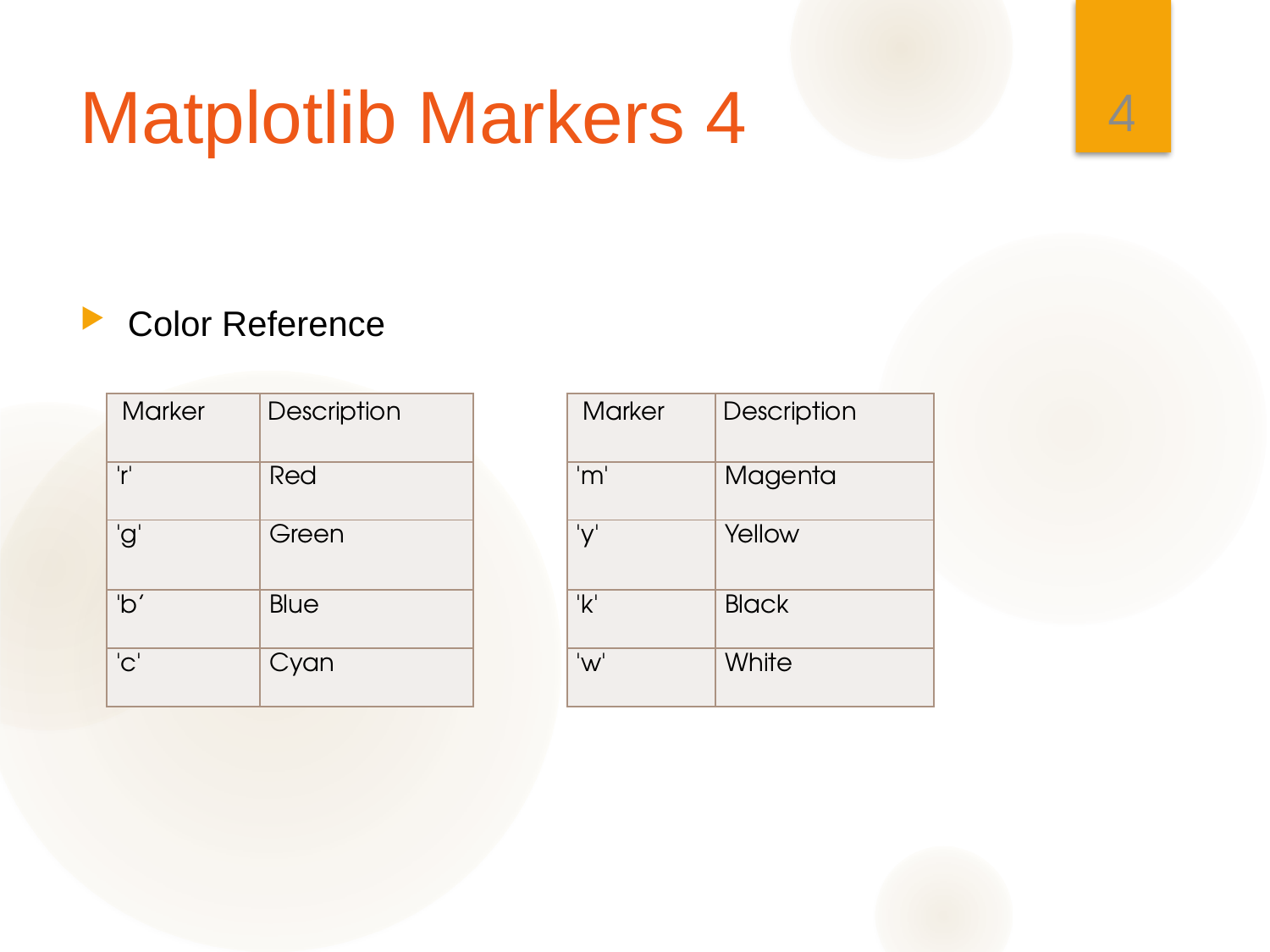

4
# Matplotlib Markers 4
Color Reference
| Marker | Description |
| --- | --- |
| 'm' | Magenta |
| 'y' | Yellow |
| 'k' | Black |
| 'w' | White |
| Marker | Description |
| --- | --- |
| 'r' | Red |
| 'g' | Green |
| 'b’ | Blue |
| 'c' | Cyan |